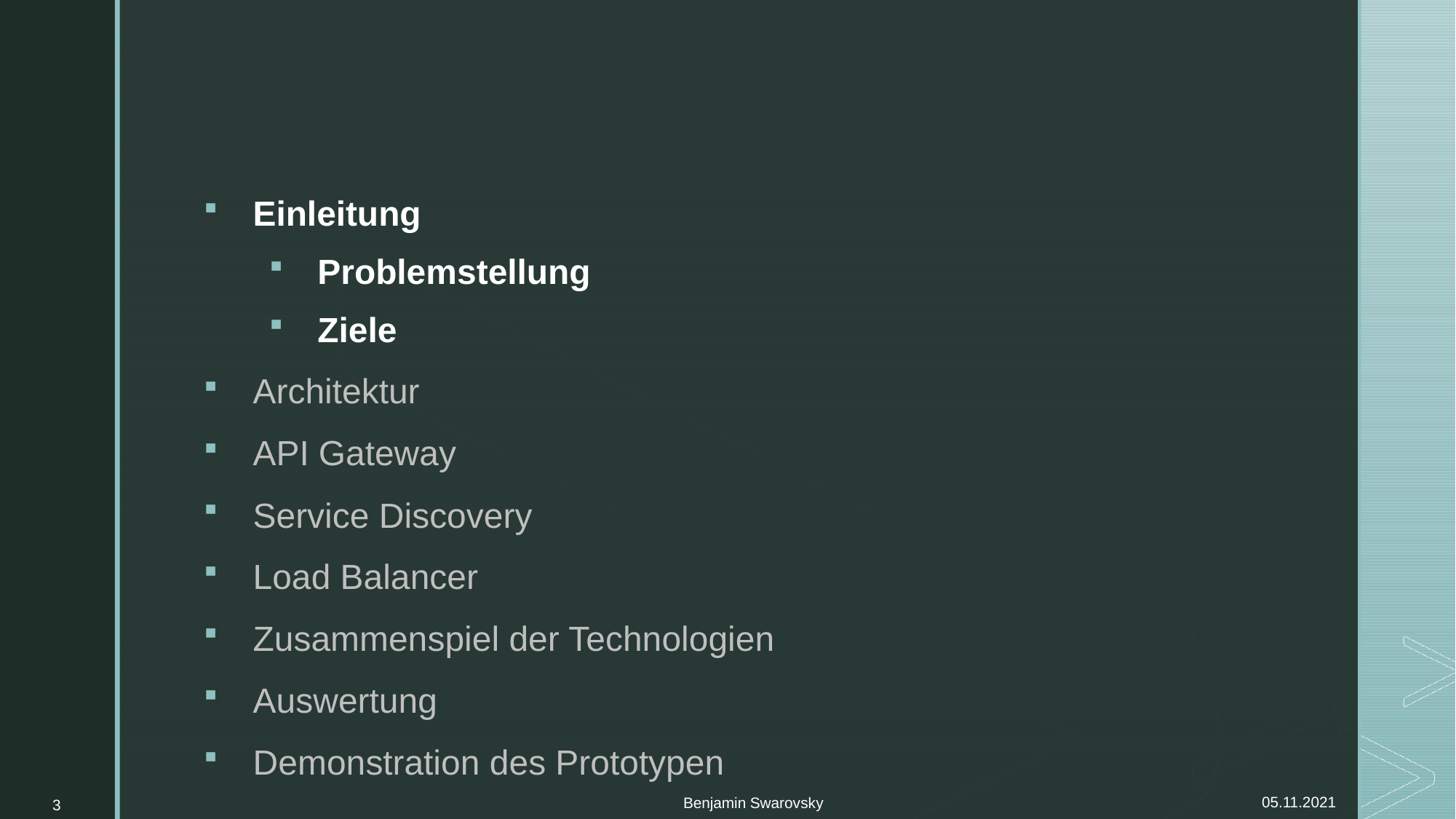

#
Einleitung
Problemstellung
Ziele
Architektur
API Gateway
Service Discovery
Load Balancer
Zusammenspiel der Technologien
Auswertung
Demonstration des Prototypen

Benjamin Swarovsky
3
05.11.2021